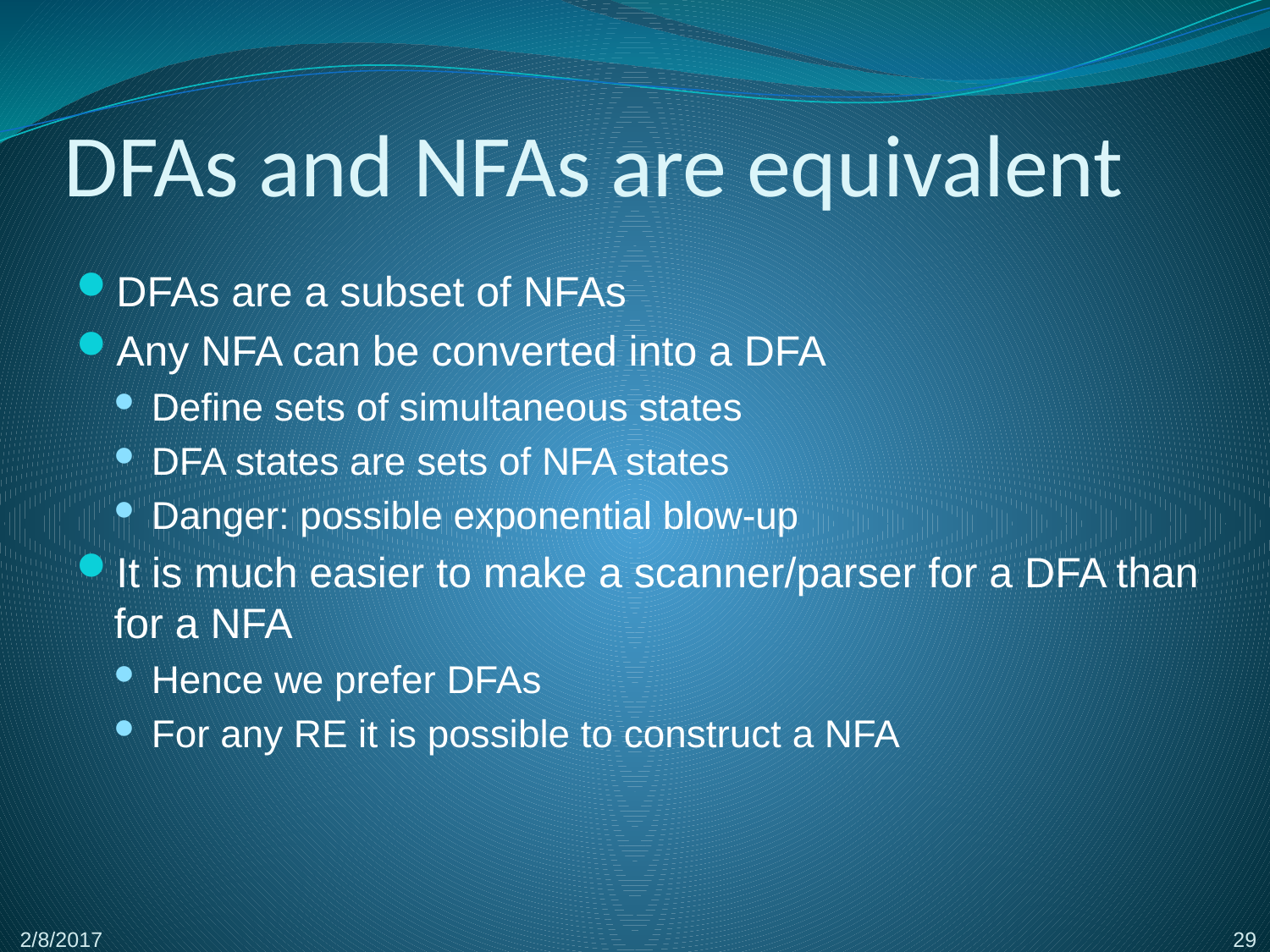

# DFAs and NFAs are equivalent
DFAs are a subset of NFAs
Any NFA can be converted into a DFA
Define sets of simultaneous states
DFA states are sets of NFA states
Danger: possible exponential blow-up
It is much easier to make a scanner/parser for a DFA than for a NFA
Hence we prefer DFAs
For any RE it is possible to construct a NFA
29
2/8/2017